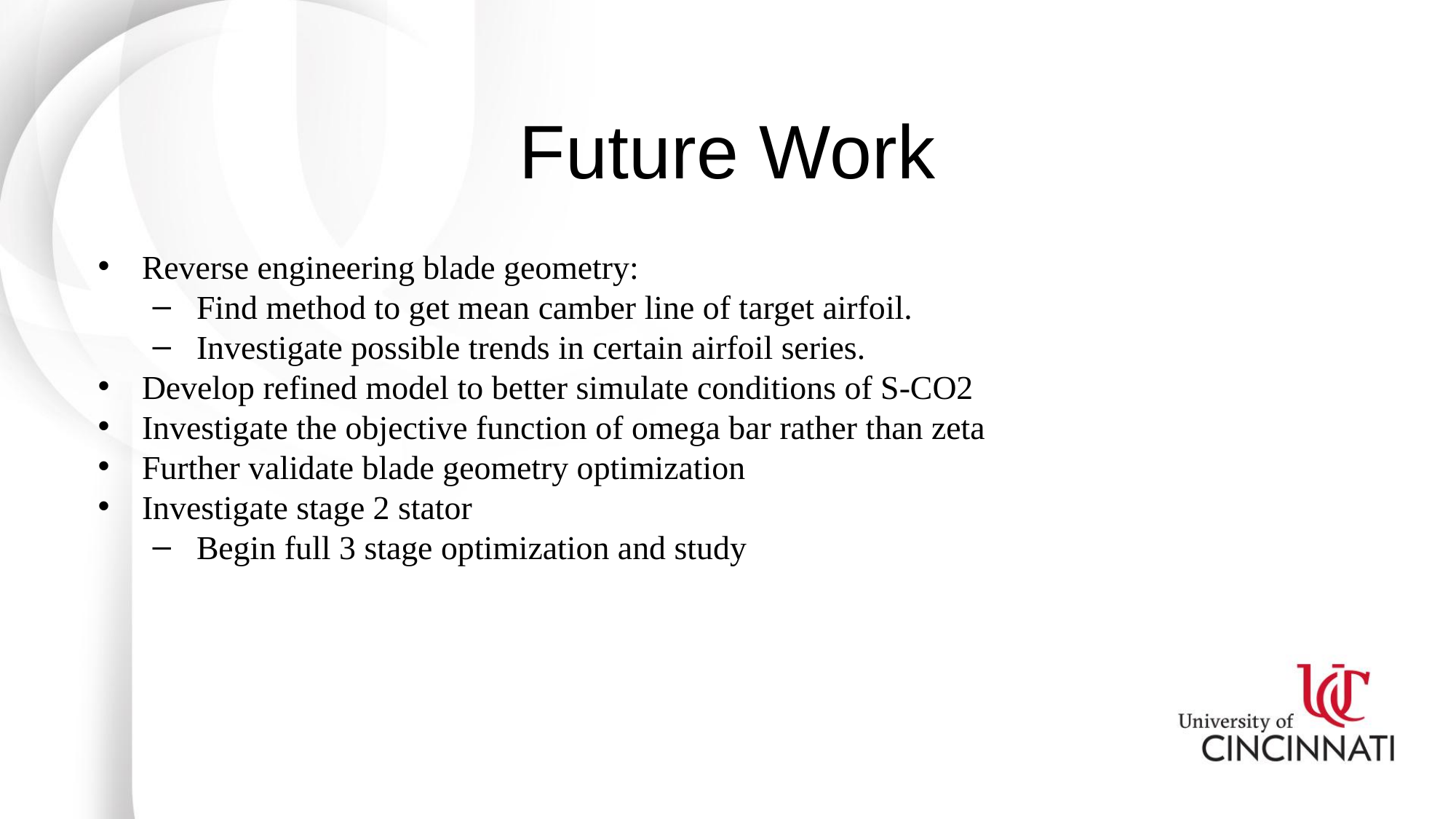

# Future Work
Reverse engineering blade geometry:
Find method to get mean camber line of target airfoil.
Investigate possible trends in certain airfoil series.
Develop refined model to better simulate conditions of S-CO2
Investigate the objective function of omega bar rather than zeta
Further validate blade geometry optimization
Investigate stage 2 stator
Begin full 3 stage optimization and study